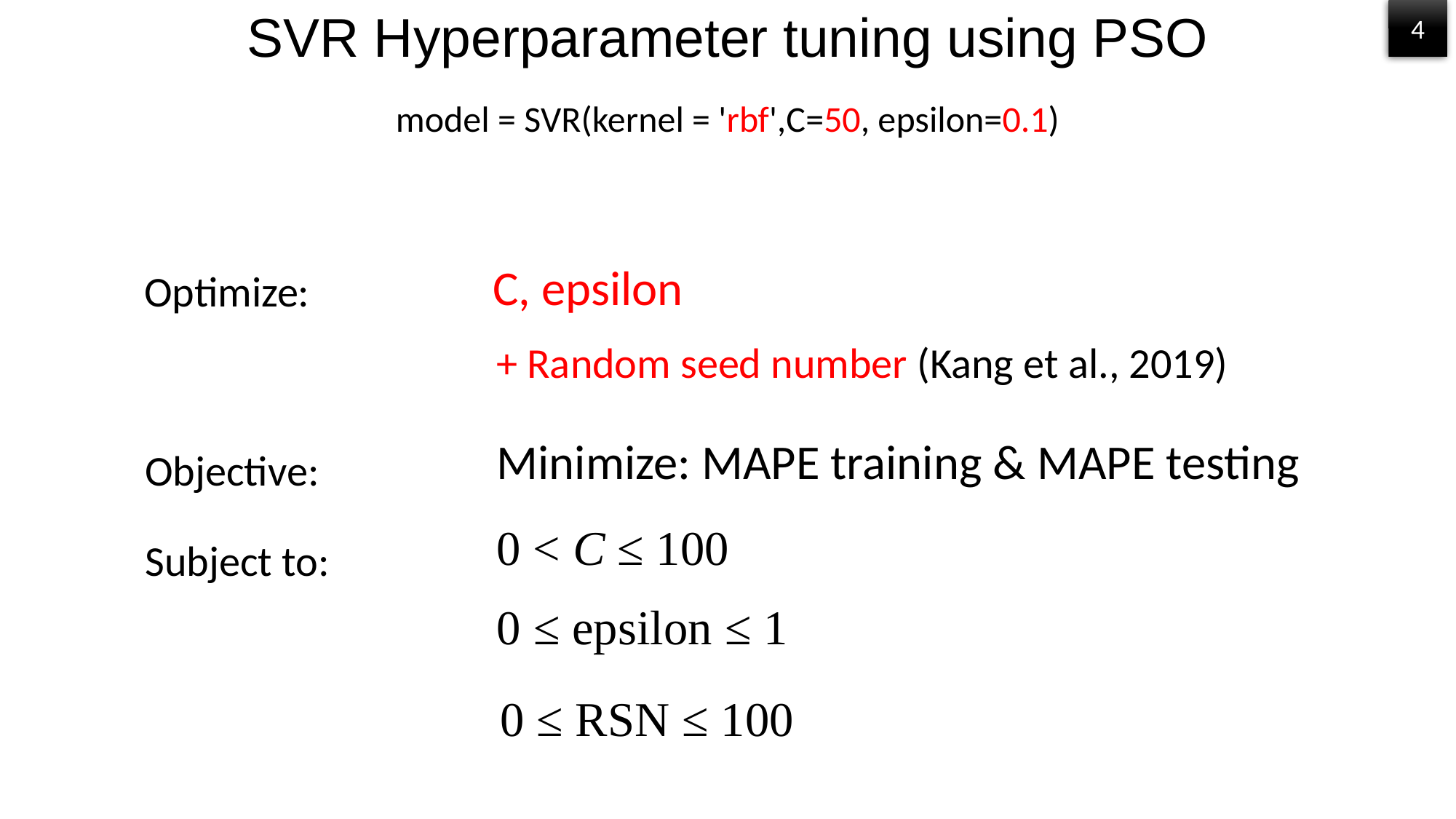

# SVR Hyperparameter tuning using PSO
4
model = SVR(kernel = 'rbf',C=50, epsilon=0.1)
C, epsilon
Optimize:
+ Random seed number (Kang et al., 2019)
Minimize: MAPE training & MAPE testing
Objective:
0 < C ≤ 100
Subject to:
0 ≤ epsilon ≤ 1
0 ≤ RSN ≤ 100